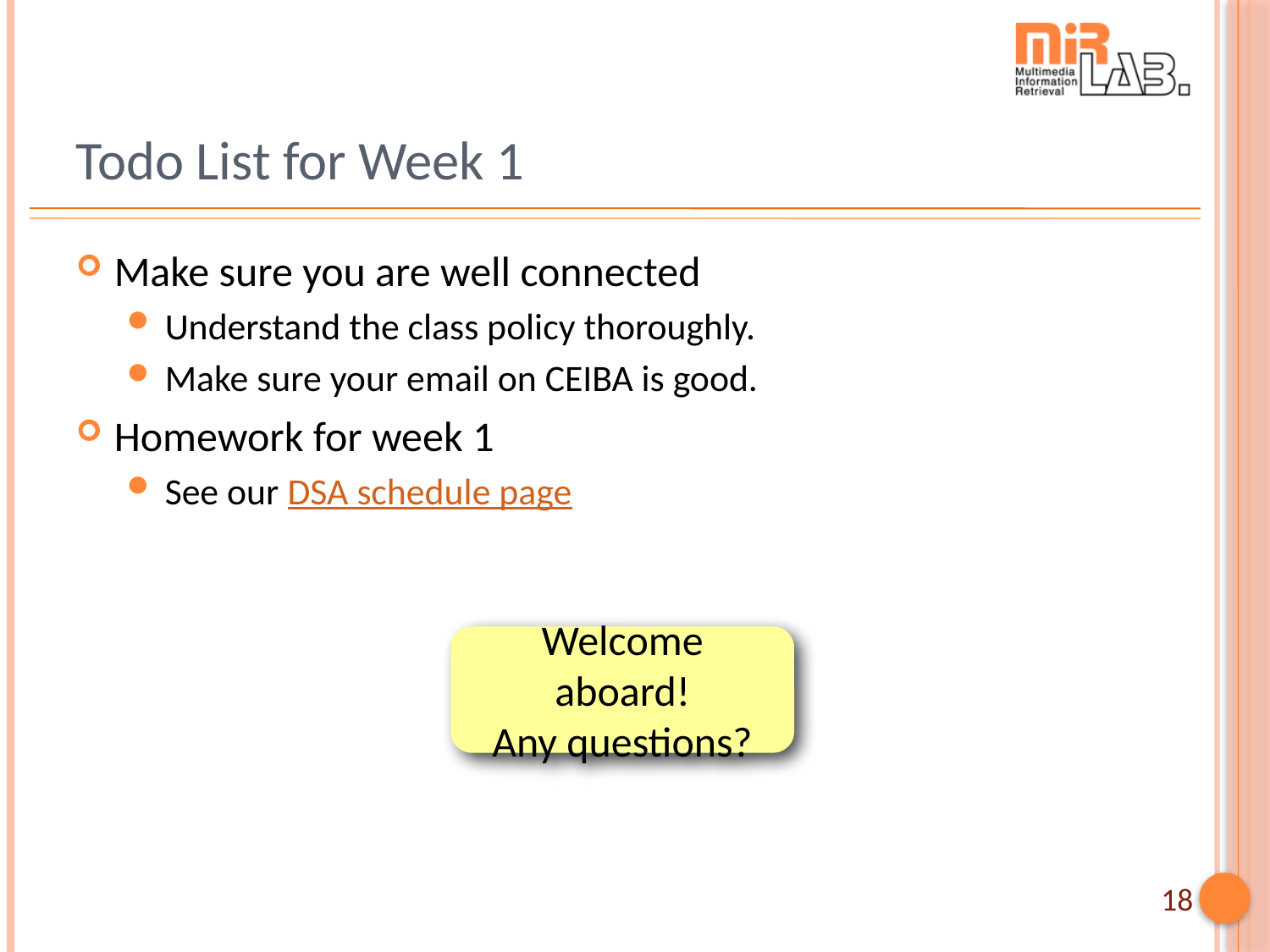

# Todo List for Week 1
Make sure you are well connected
Understand the class policy thoroughly.
Make sure your email on CEIBA is good.
Homework for week 1
See our DSA schedule page

Welcome aboard!
Any questions?